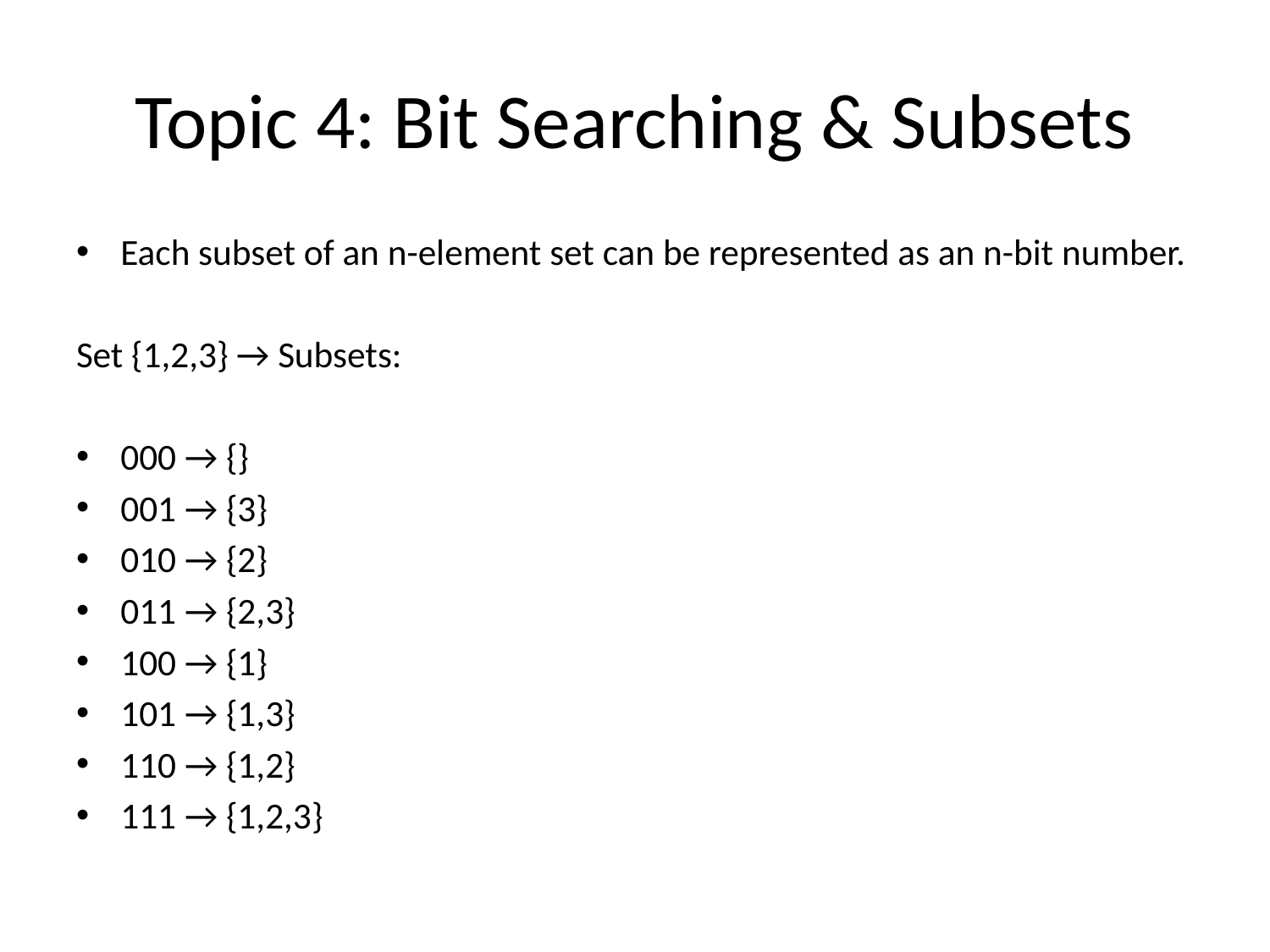

# Topic 4: Bit Searching & Subsets
Each subset of an n-element set can be represented as an n-bit number.

Set {1,2,3} → Subsets:

000 → {}
001 → {3}
010 → {2}
011 → {2,3}
100 → {1}
101 → {1,3}
110 → {1,2}
111 → {1,2,3}